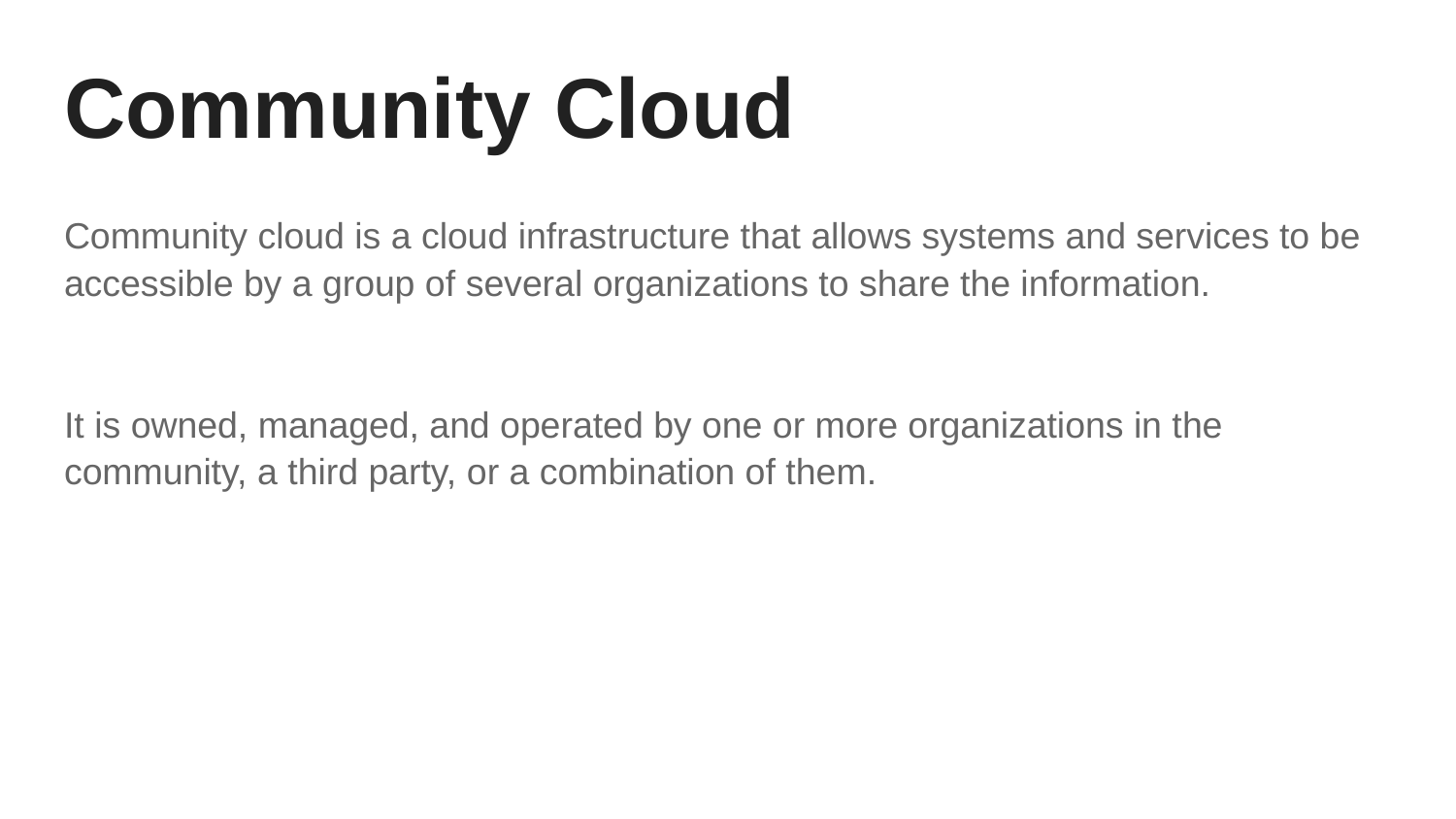

# Community Cloud
Community cloud is a cloud infrastructure that allows systems and services to be accessible by a group of several organizations to share the information.

It is owned, managed, and operated by one or more organizations in the community, a third party, or a combination of them.